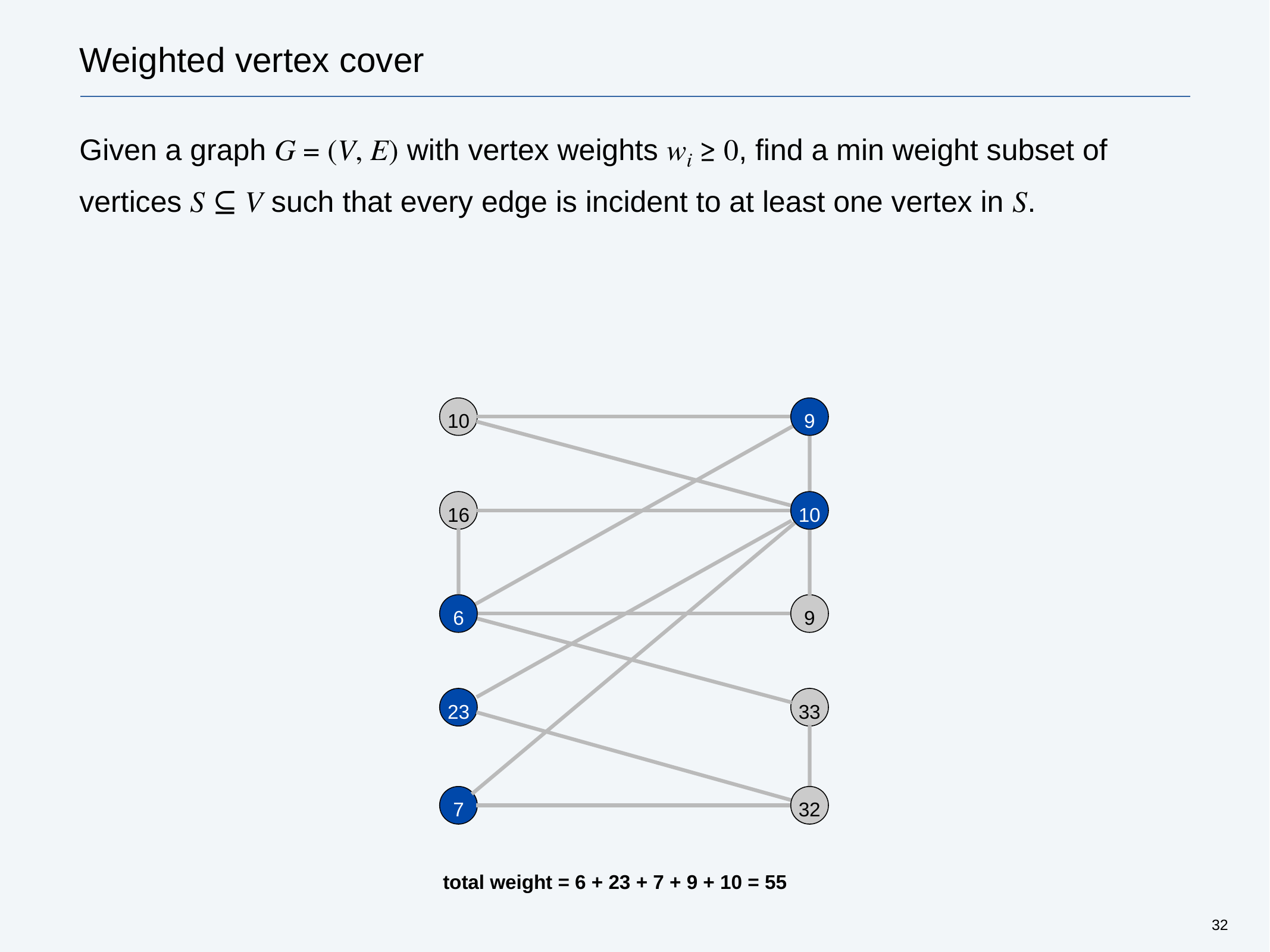

# Weighted vertex cover
Given a graph G = (V, E) with vertex weights wi ≥ 0, find a min weight subset of vertices S ⊆ V such that every edge is incident to at least one vertex in S.

10

9

6

16

10

7

6

9

3

23

33

7

32

10

total weight = 6 + 23 + 7 + 9 + 10 = 55
32